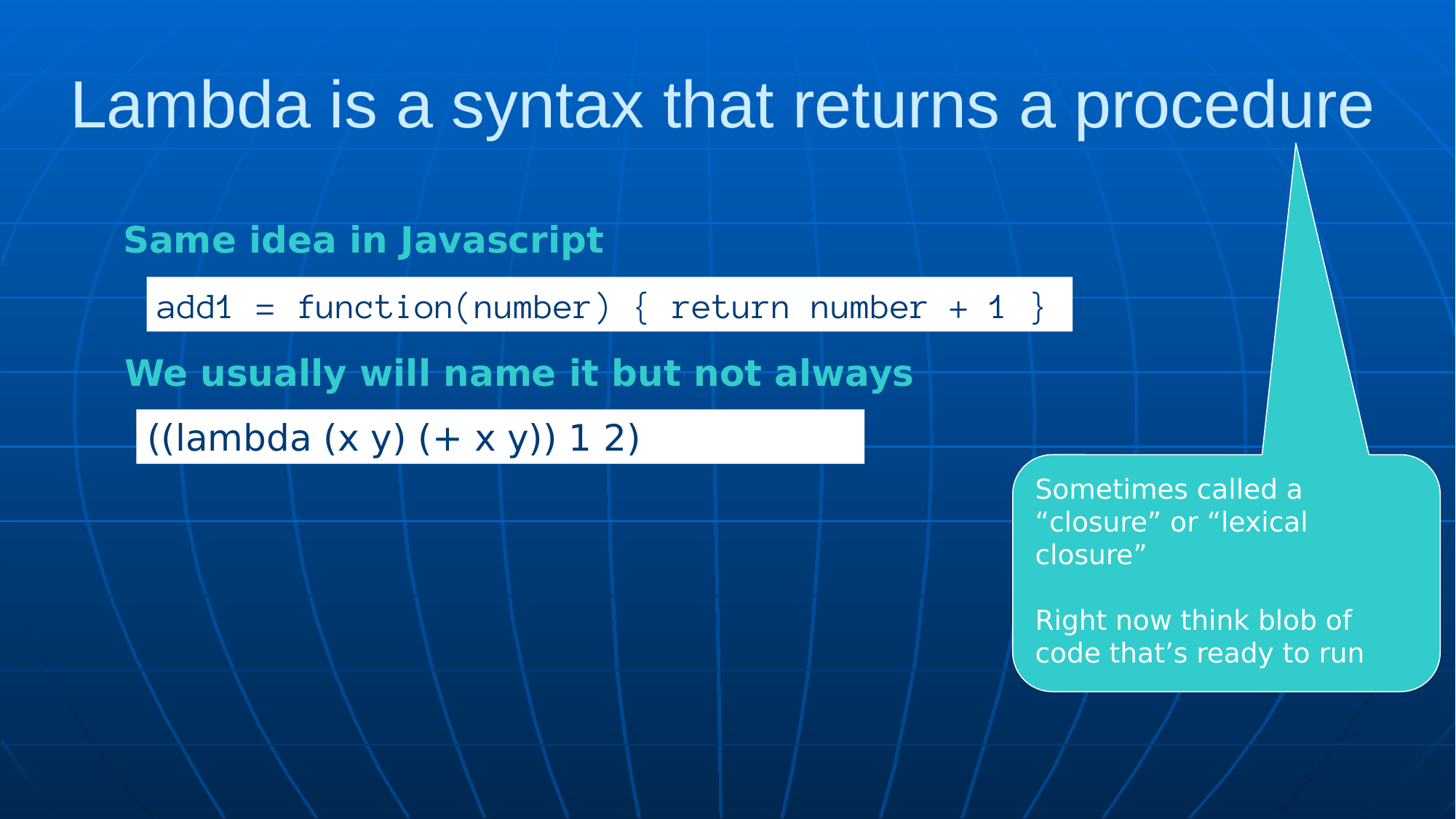

# Lambda is a syntax that returns a procedure
Same idea in Javascript
add1 = function(number) { return number + 1 }
We usually will name it but not always
((lambda (x y) (+ x y)) 1 2)
Sometimes called a “closure” or “lexical closure”

Right now think blob of code that’s ready to run